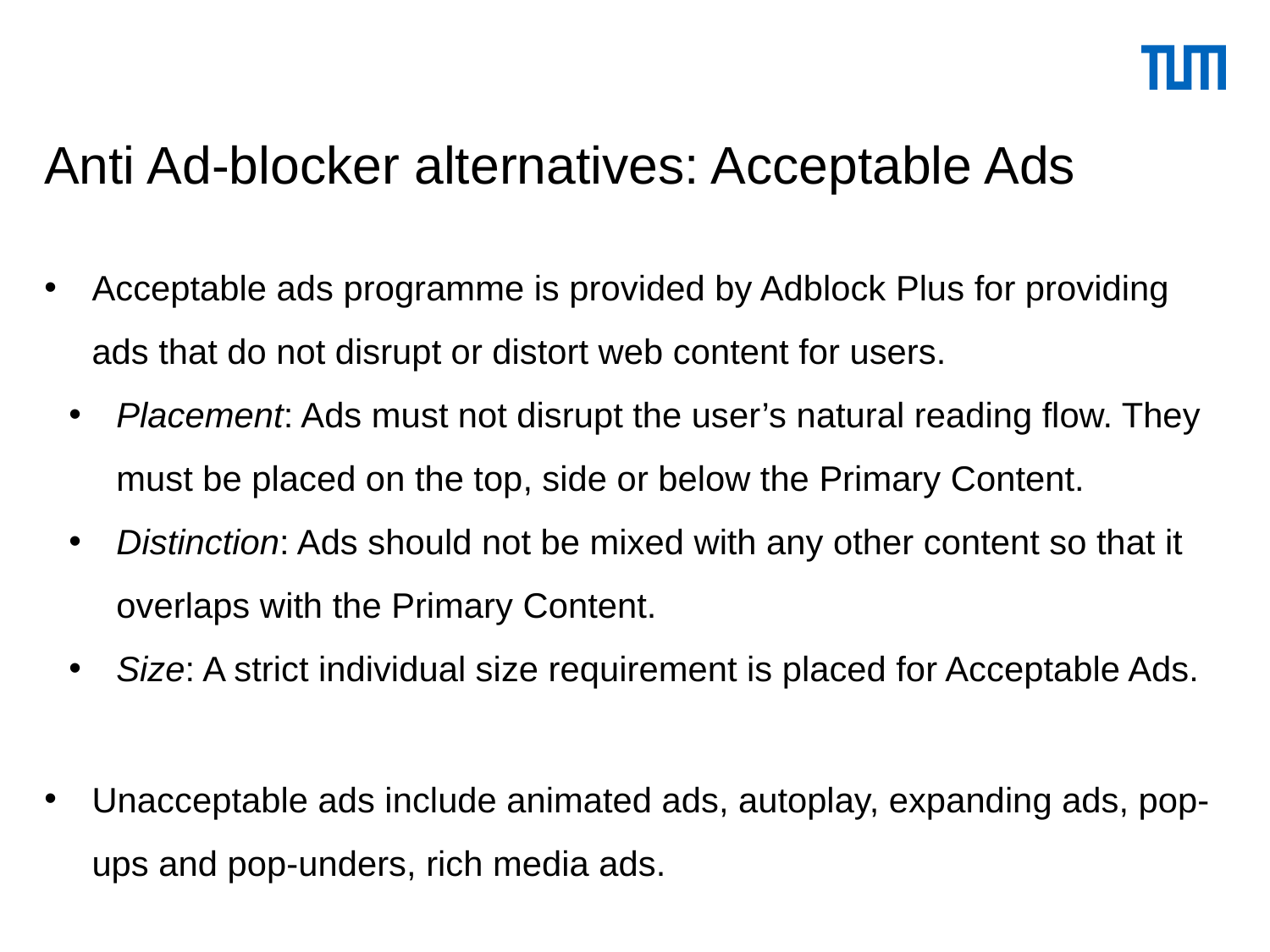

# Anti Ad-blocker alternatives: Acceptable Ads
Acceptable ads programme is provided by Adblock Plus for providing ads that do not disrupt or distort web content for users.
Placement: Ads must not disrupt the user’s natural reading flow. They must be placed on the top, side or below the Primary Content.
Distinction: Ads should not be mixed with any other content so that it overlaps with the Primary Content.
Size: A strict individual size requirement is placed for Acceptable Ads.

Unacceptable ads include animated ads, autoplay, expanding ads, pop-ups and pop-unders, rich media ads.